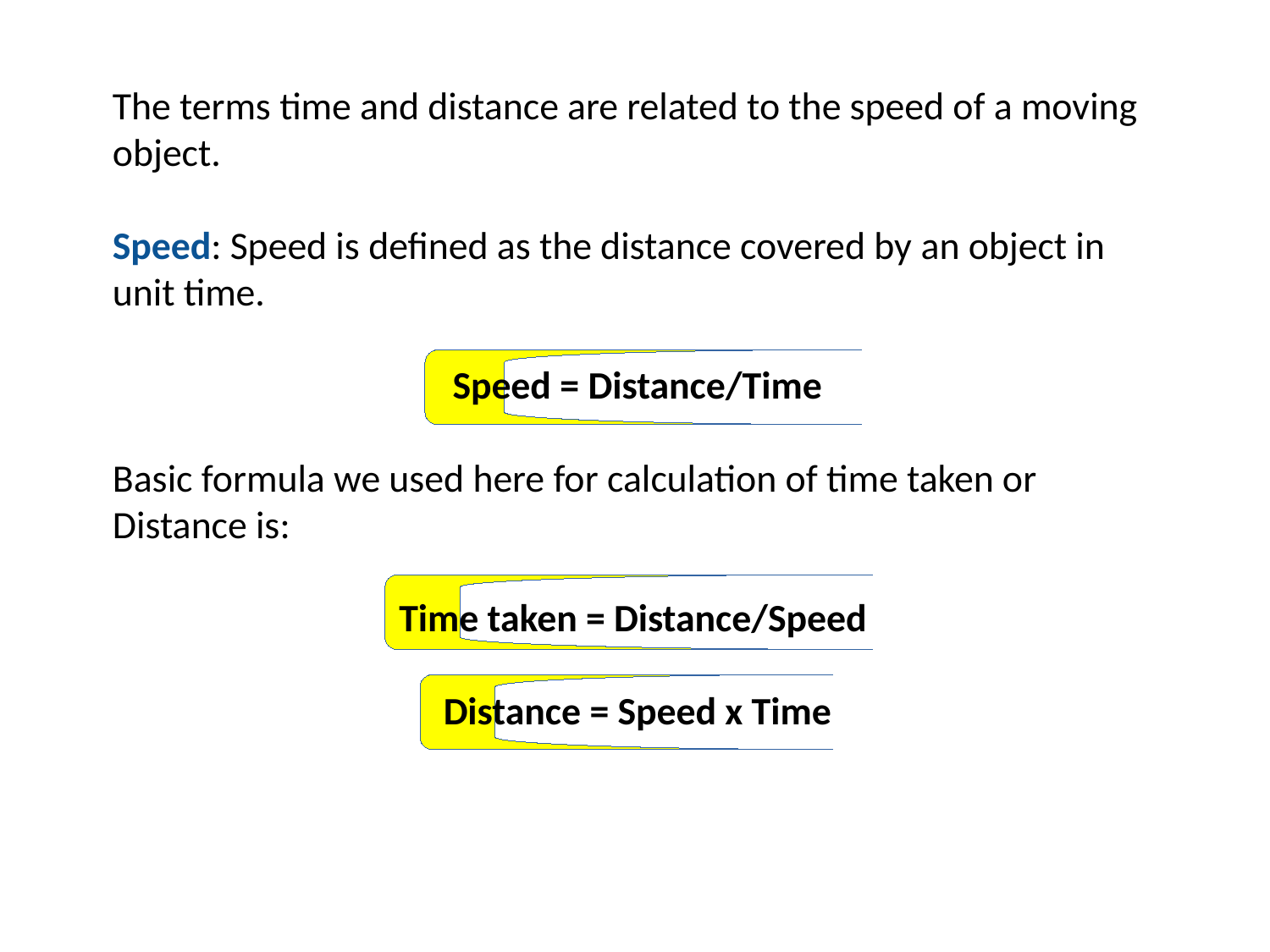

The terms time and distance are related to the speed of a moving object.

Speed: Speed is defined as the distance covered by an object in unit time.

Speed = Distance/Time

Basic formula we used here for calculation of time taken or Distance is:

Time taken = Distance/Speed

Distance = Speed x Time